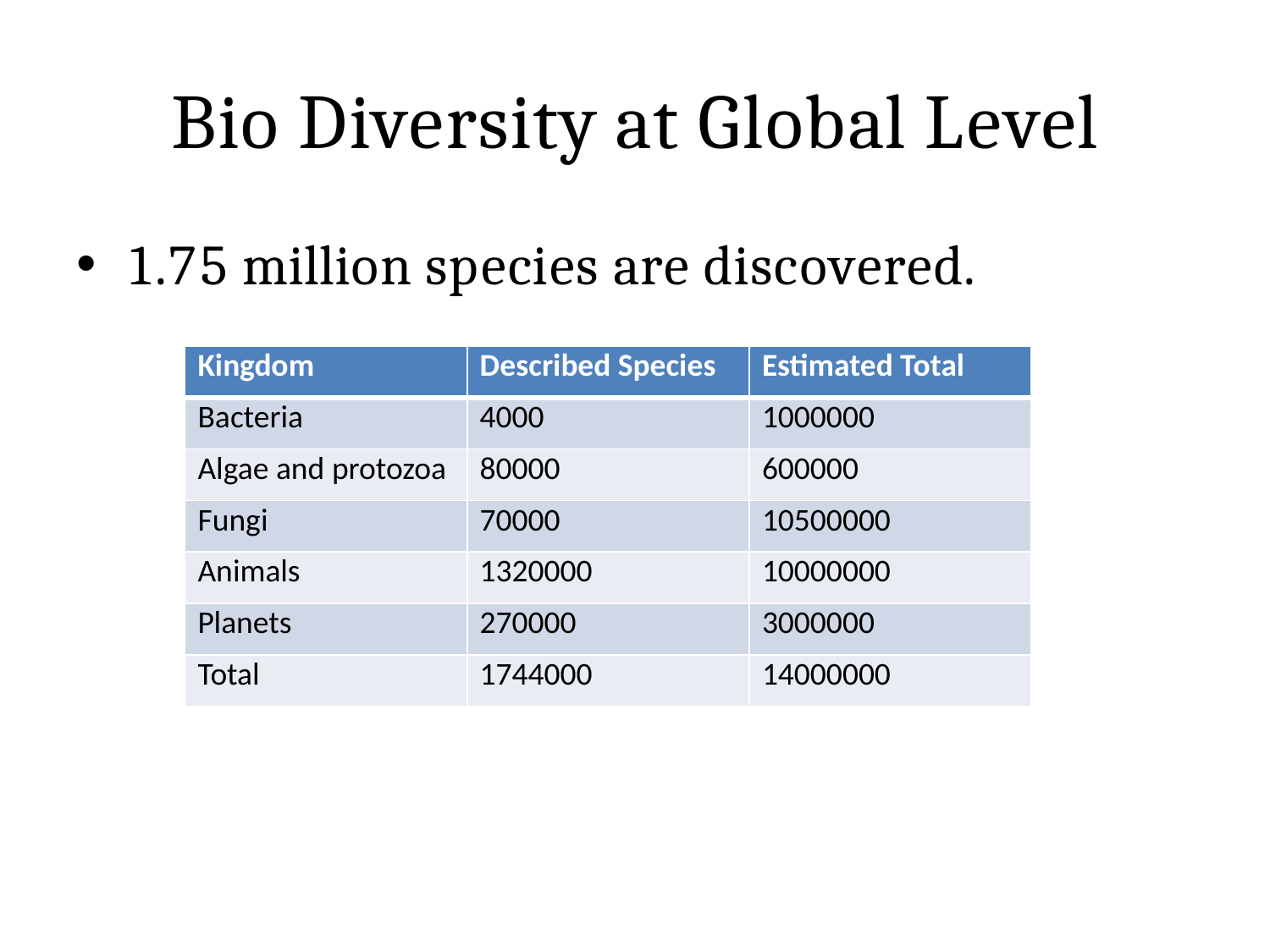

# Bio Diversity at Global Level
1.75 million species are discovered.

| Kingdom | Described Species | Estimated Total |
| --- | --- | --- |
| Bacteria | 4000 | 1000000 |
| Algae and protozoa | 80000 | 600000 |
| Fungi | 70000 | 10500000 |
| Animals | 1320000 | 10000000 |
| Planets | 270000 | 3000000 |
| Total | 1744000 | 14000000 |